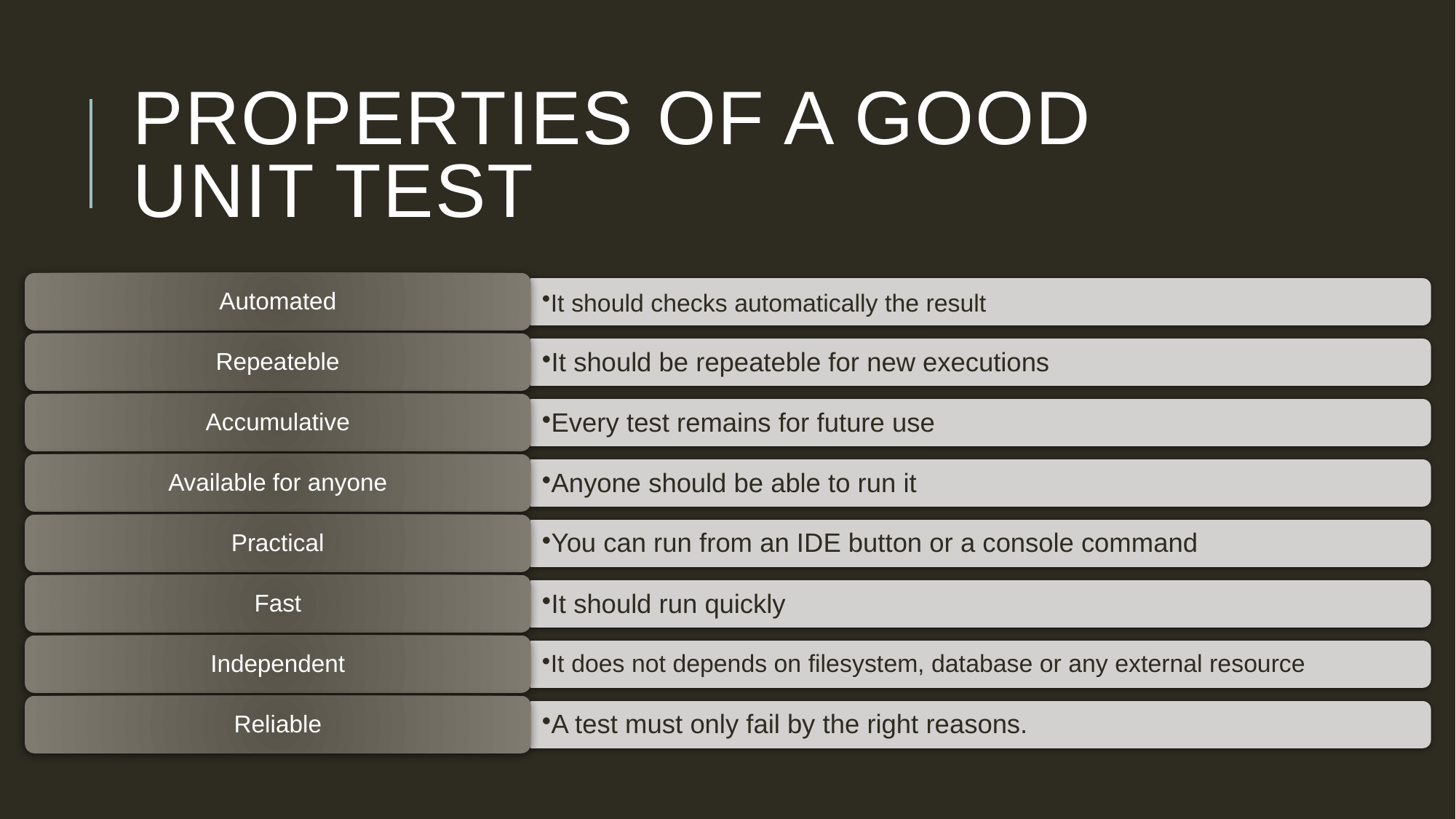

# Properties of a good unit test
Automated
It should checks automatically the result
Repeateble
It should be repeateble for new executions
Accumulative
Available for anyone
Anyone should be able to run it
Practical
Every test remains for future use
You can run from an IDE button or a console command
Fast
It should run quickly
Independent
It does not depends on filesystem, database or any external resource
Reliable
A test must only fail by the right reasons.